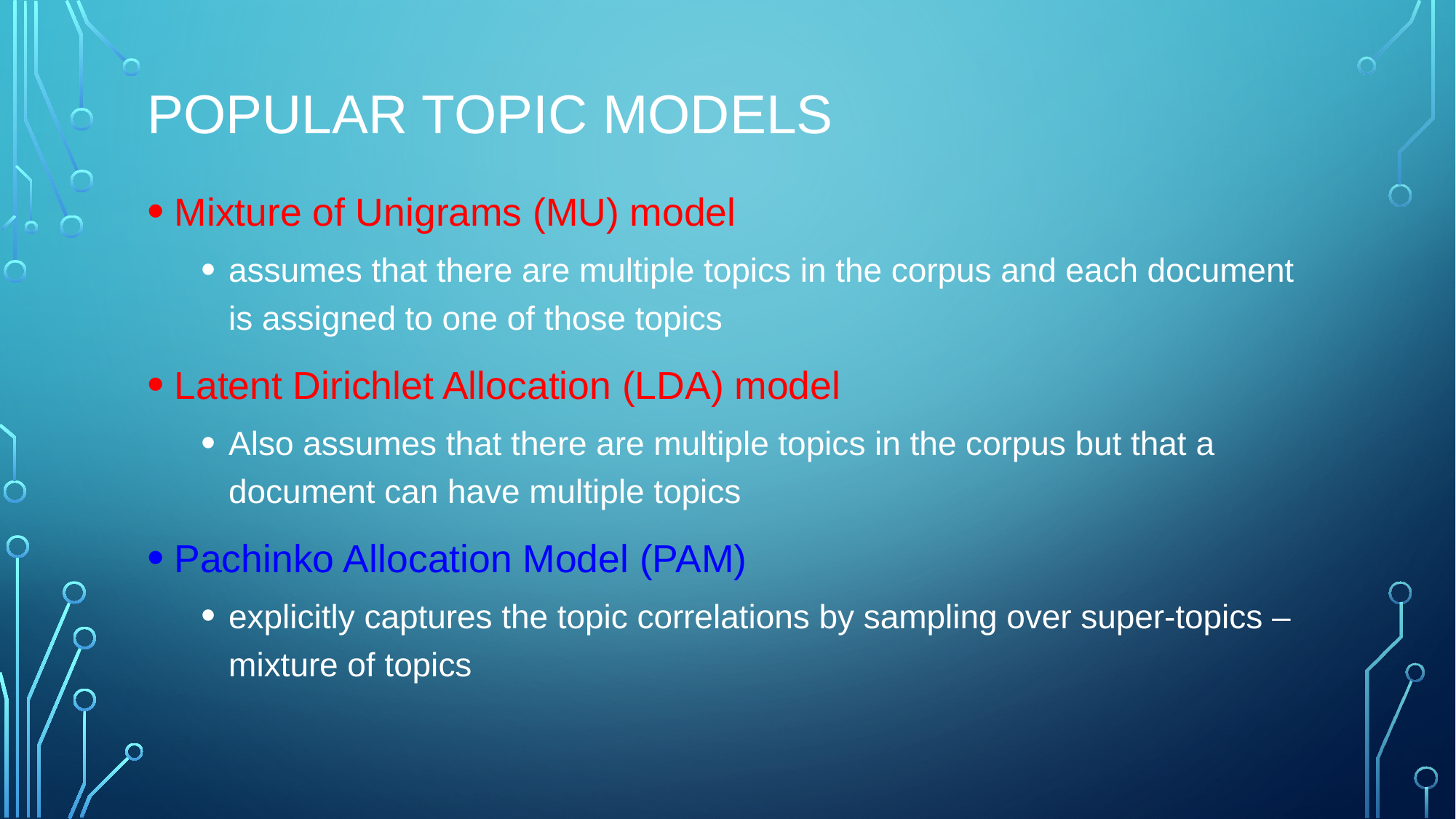

# Popular topic models
Mixture of Unigrams (MU) model
assumes that there are multiple topics in the corpus and each document is assigned to one of those topics
Latent Dirichlet Allocation (LDA) model
Also assumes that there are multiple topics in the corpus but that a document can have multiple topics
Pachinko Allocation Model (PAM)
explicitly captures the topic correlations by sampling over super-topics – mixture of topics